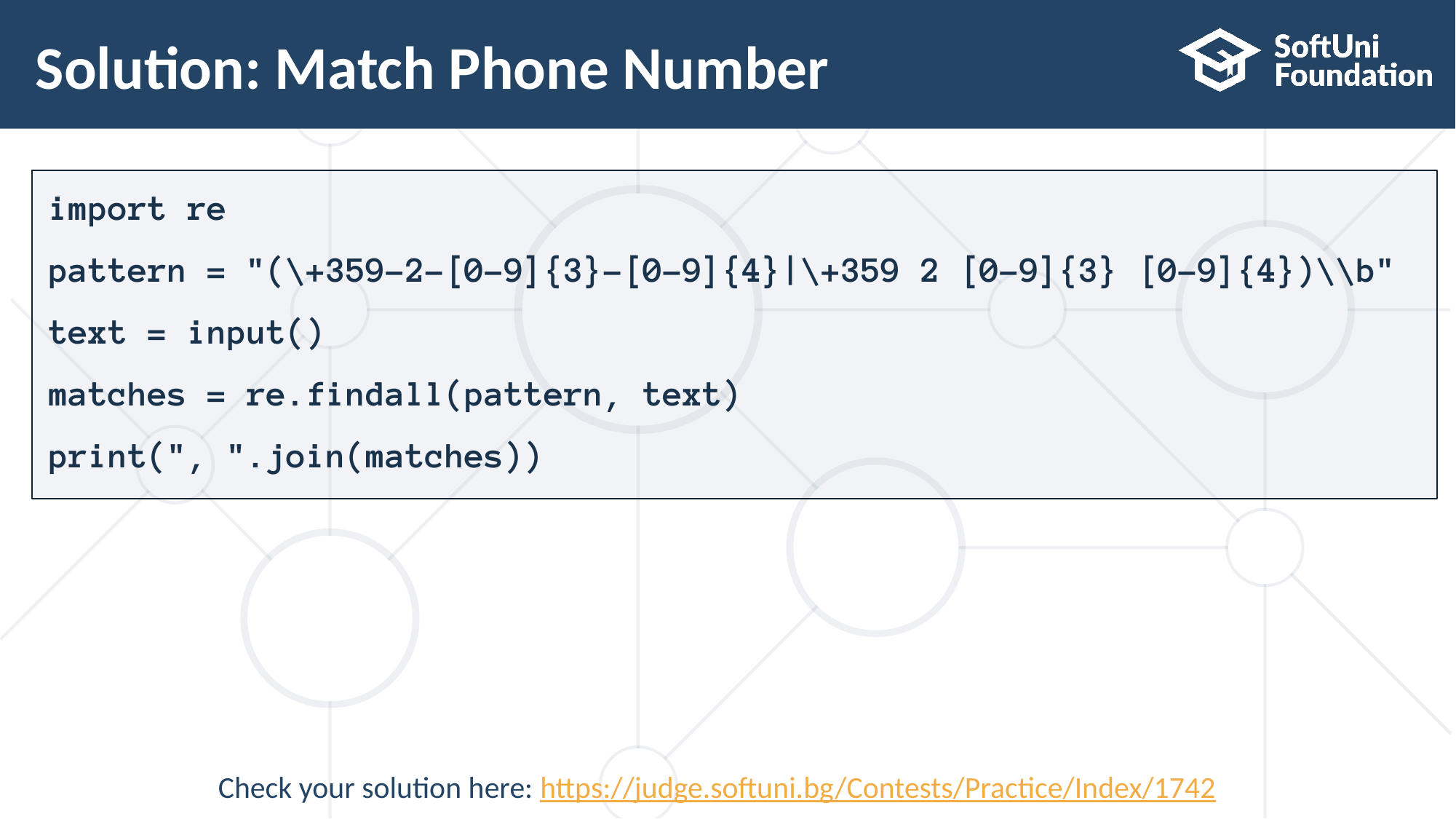

# Solution: Match Phone Number
import re
pattern = "(\+359-2-[0-9]{3}-[0-9]{4}|\+359 2 [0-9]{3} [0-9]{4})\\b"
text = input()
matches = re.findall(pattern, text)
print(", ".join(matches))
Check your solution here: https://judge.softuni.bg/Contests/Practice/Index/1742